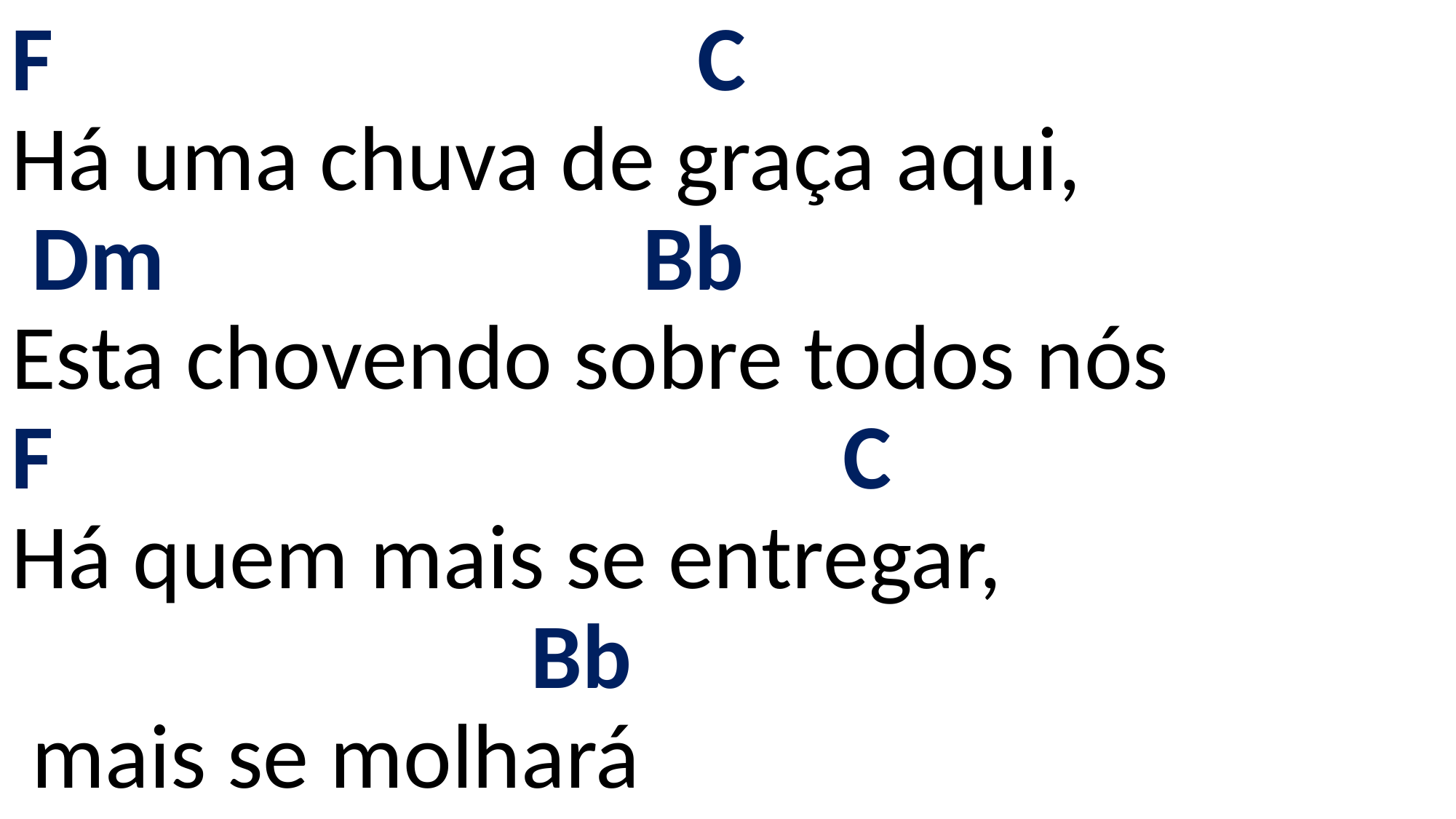

# F                               C Há uma chuva de graça aqui, Dm                       Bb Esta chovendo sobre todos nós F                                      C Há quem mais se entregar, Bb mais se molhará